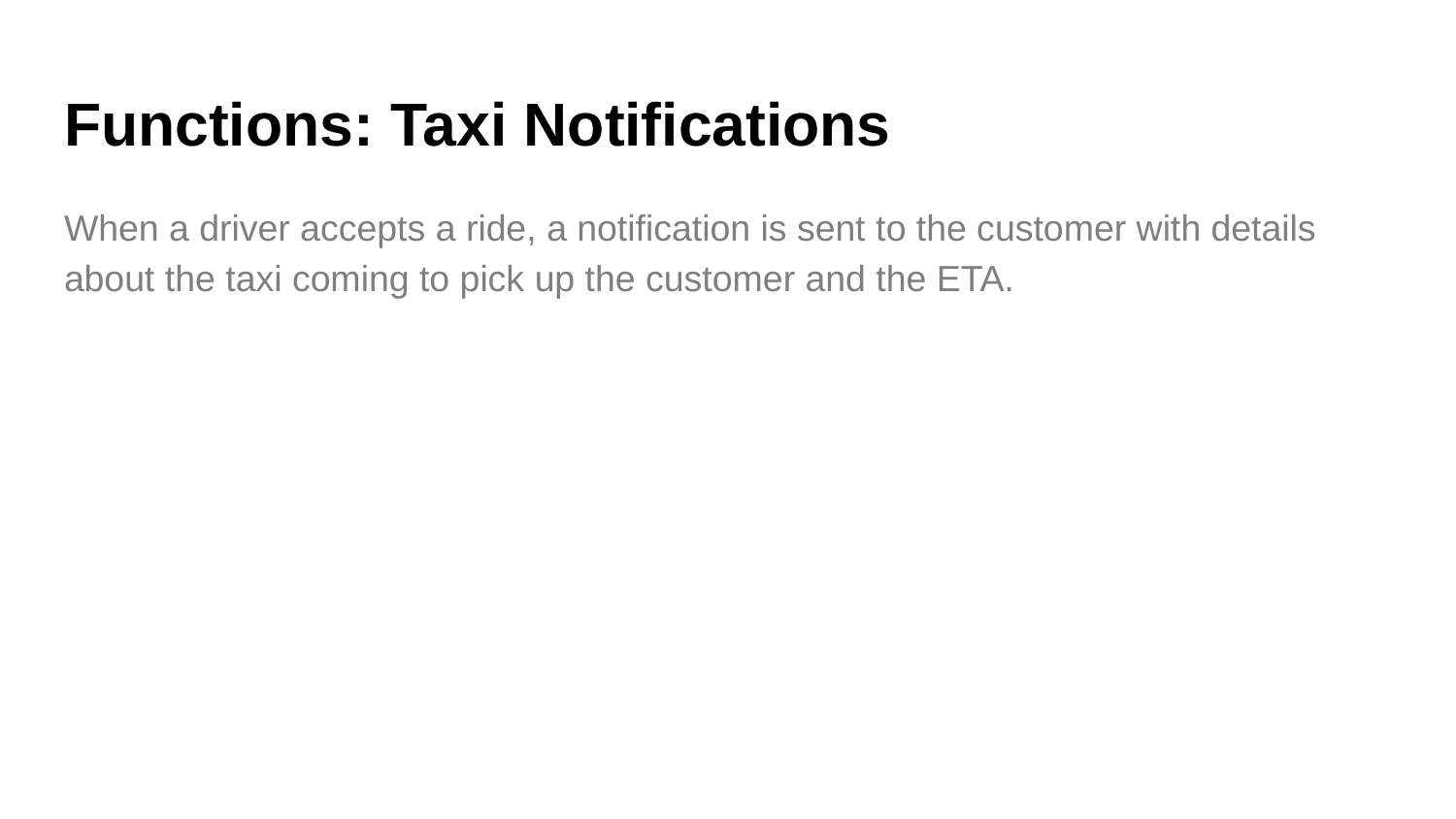

# Functions: Taxi Notifications
When a driver accepts a ride, a notification is sent to the customer with details about the taxi coming to pick up the customer and the ETA.